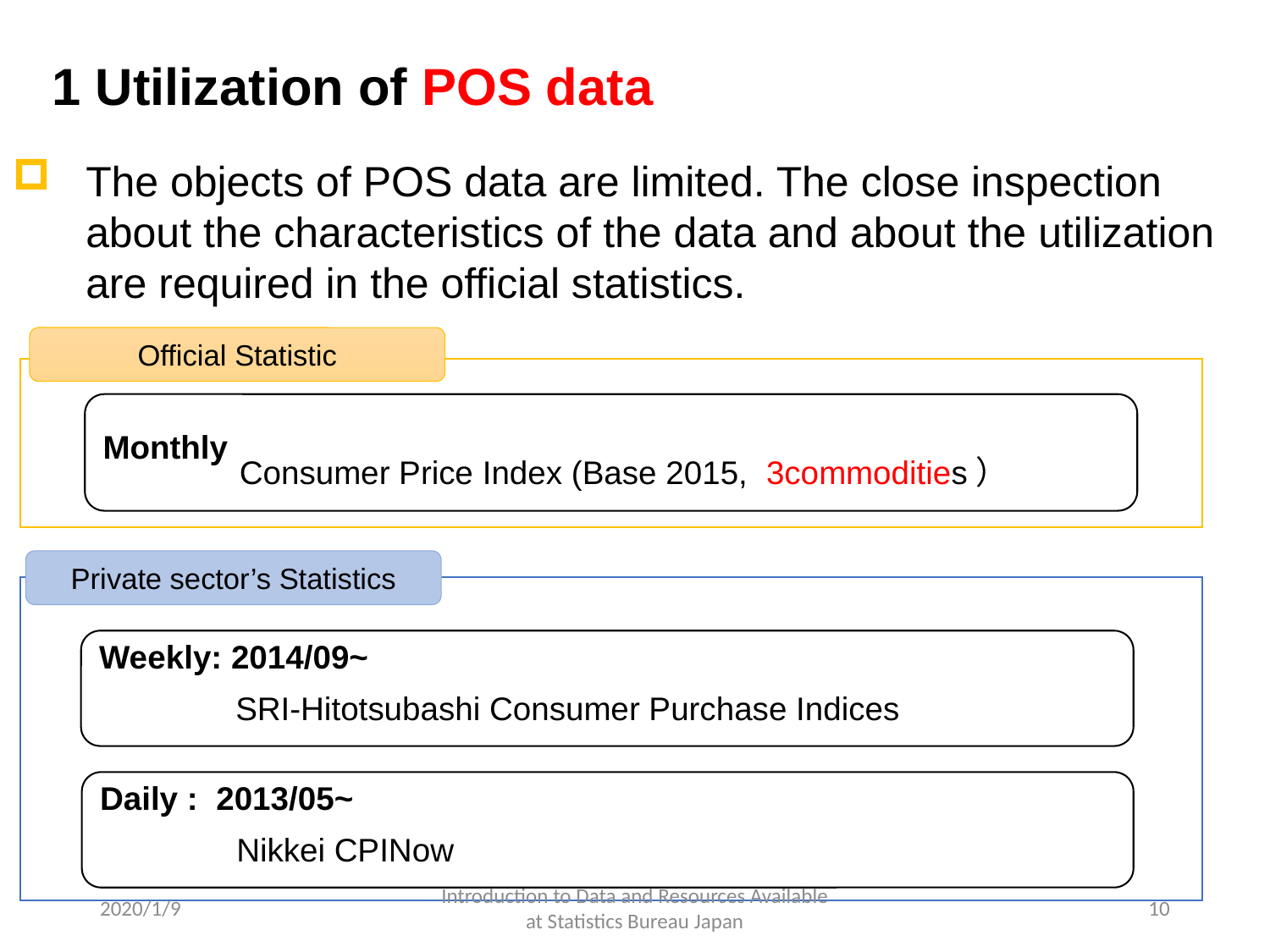

1 Utilization of POS data
The objects of POS data are limited. The close inspection about the characteristics of the data and about the utilization are required in the official statistics.
Official Statistic

Monthly
               Consumer Price Index (Base 2015,  3commodities）
Private sector’s Statistics

Weekly: 2014/09~

               SRI-Hitotsubashi Consumer Purchase Indices
Daily :  2013/05~

               Nikkei CPINow
2020/1/9
Introduction to Data and Resources Available at Statistics Bureau Japan
10